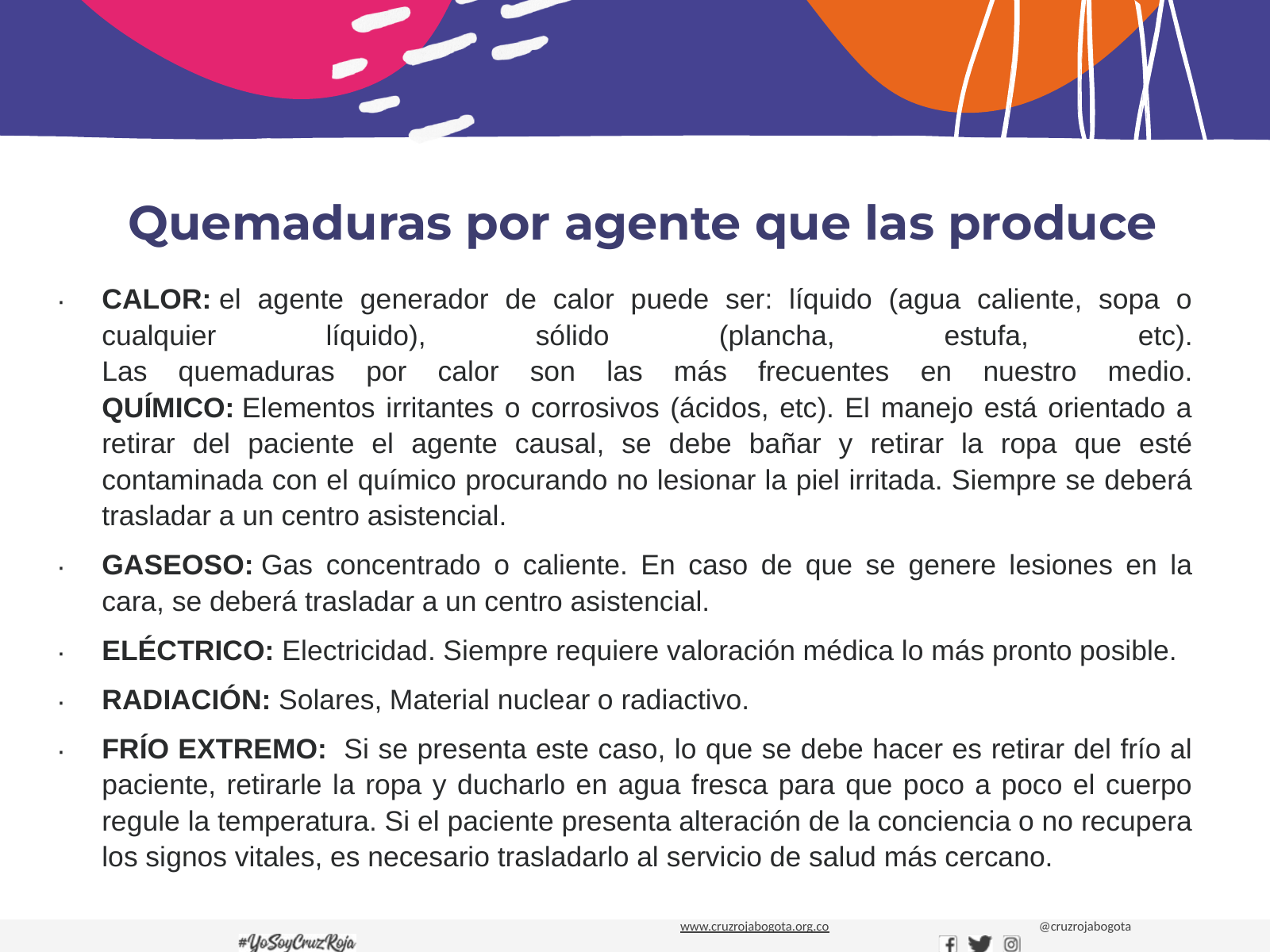

Quemaduras por agente que las produce
CALOR: el agente generador de calor puede ser: líquido (agua caliente, sopa o cualquier líquido), sólido (plancha, estufa, etc).
Las quemaduras por calor son las más frecuentes en nuestro medio. QUÍMICO: Elementos irritantes o corrosivos (ácidos, etc). El manejo está orientado a retirar del paciente el agente causal, se debe bañar y retirar la ropa que esté contaminada con el químico procurando no lesionar la piel irritada. Siempre se deberá trasladar a un centro asistencial.
GASEOSO: Gas concentrado o caliente. En caso de que se genere lesiones en la cara, se deberá trasladar a un centro asistencial.
ELÉCTRICO: Electricidad. Siempre requiere valoración médica lo más pronto posible.
RADIACIÓN: Solares, Material nuclear o radiactivo.
FRÍO EXTREMO:  Si se presenta este caso, lo que se debe hacer es retirar del frío al paciente, retirarle la ropa y ducharlo en agua fresca para que poco a poco el cuerpo regule la temperatura. Si el paciente presenta alteración de la conciencia o no recupera los signos vitales, es necesario trasladarlo al servicio de salud más cercano.
www.cruzrojabogota.org.co
@cruzrojabogota